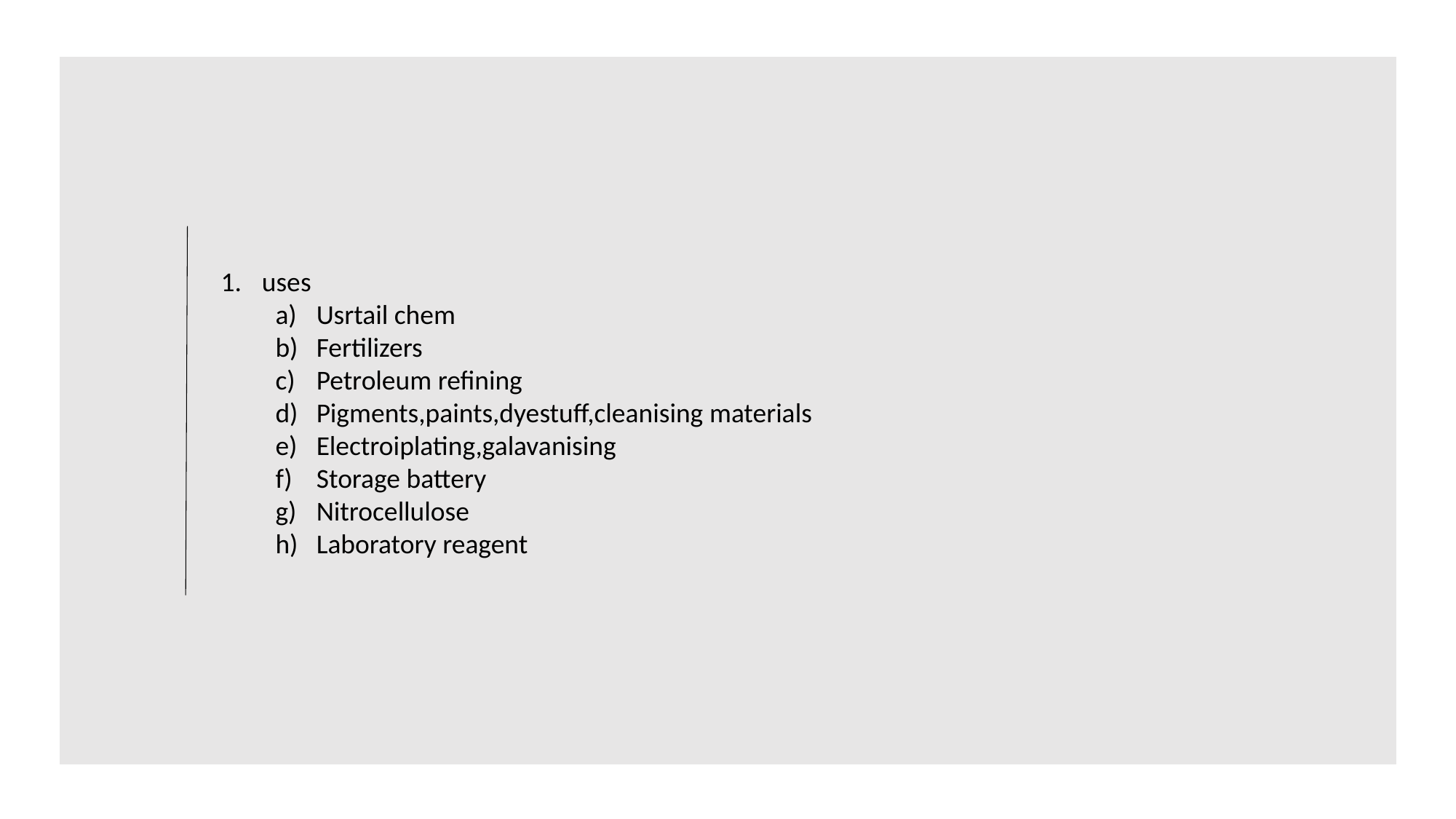

uses
Usrtail chem
Fertilizers
Petroleum refining
Pigments,paints,dyestuff,cleanising materials
Electroiplating,galavanising
Storage battery
Nitrocellulose
Laboratory reagent